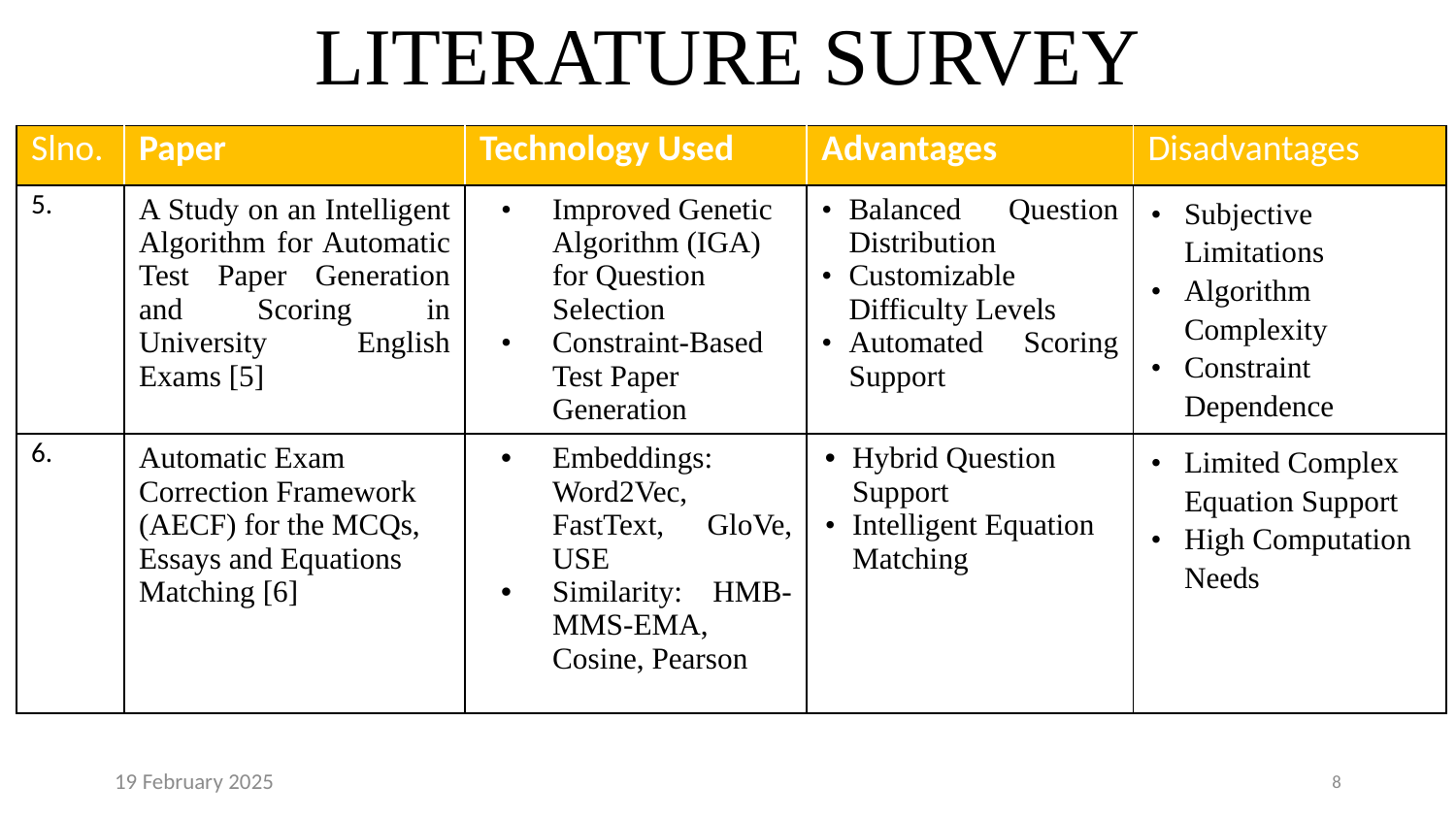

# LITERATURE SURVEY
| Slno. | Paper | Technology Used | Advantages | Disadvantages |
| --- | --- | --- | --- | --- |
| 5. | A Study on an Intelligent Algorithm for Automatic Test Paper Generation and Scoring in University English Exams [5] | Improved Genetic Algorithm (IGA) for Question Selection Constraint-Based Test Paper Generation | Balanced Question Distribution Customizable Difficulty Levels Automated Scoring Support | Subjective Limitations Algorithm Complexity Constraint Dependence |
| 6. | Automatic Exam Correction Framework (AECF) for the MCQs, Essays and Equations Matching [6] | Embeddings: Word2Vec, FastText, GloVe, USE Similarity: HMB-MMS-EMA, Cosine, Pearson | Hybrid Question Support Intelligent Equation Matching | Limited Complex Equation Support High Computation Needs |
19 February 2025

8